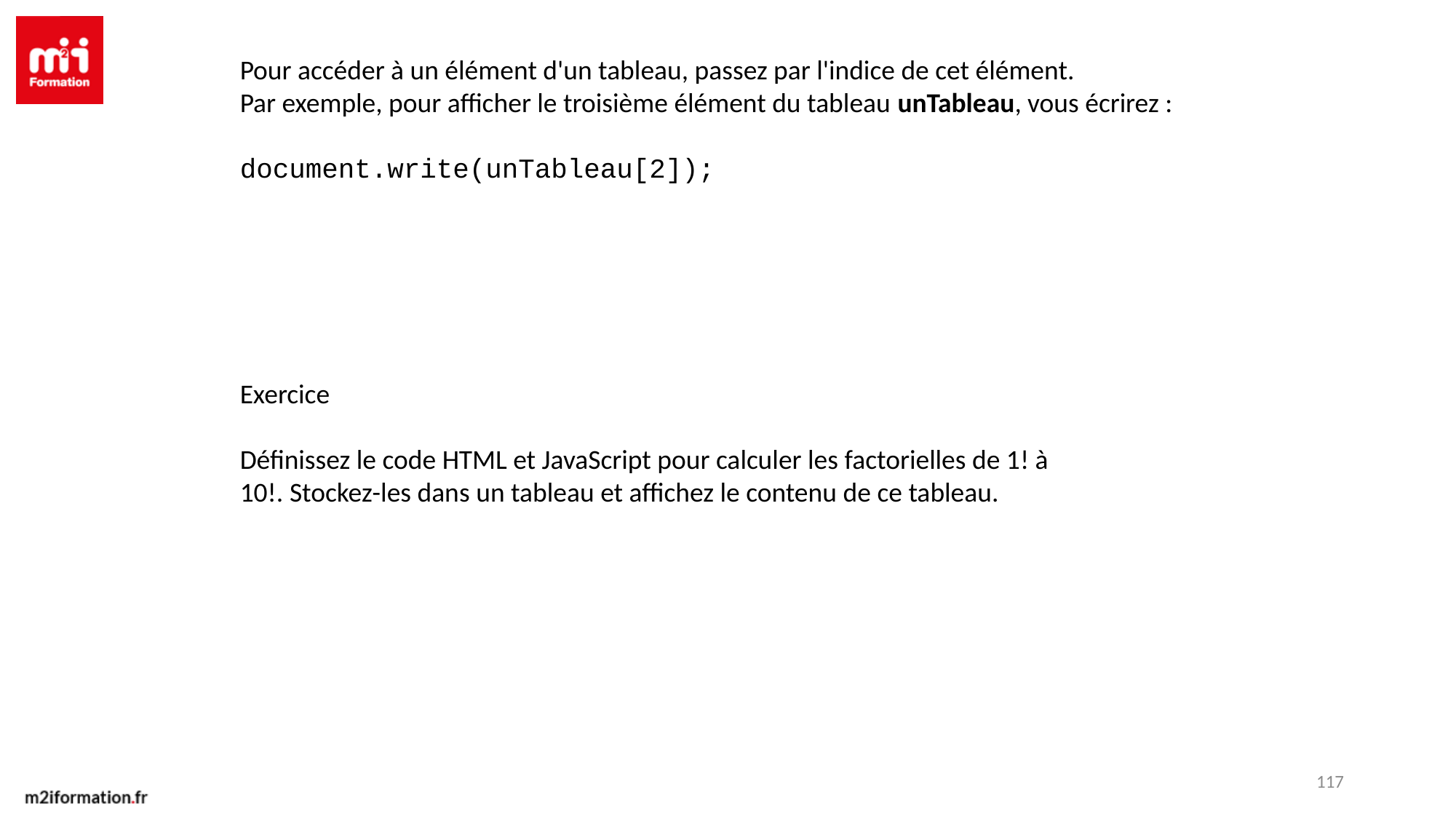

Pour accéder à un élément d'un tableau, passez par l'indice de cet élément.
Par exemple, pour afficher le troisième élément du tableau unTableau, vous écrirez :

document.write(unTableau[2]);

Exercice

Définissez le code HTML et JavaScript pour calculer les factorielles de 1! à 10!. Stockez-les dans un tableau et affichez le contenu de ce tableau.
117